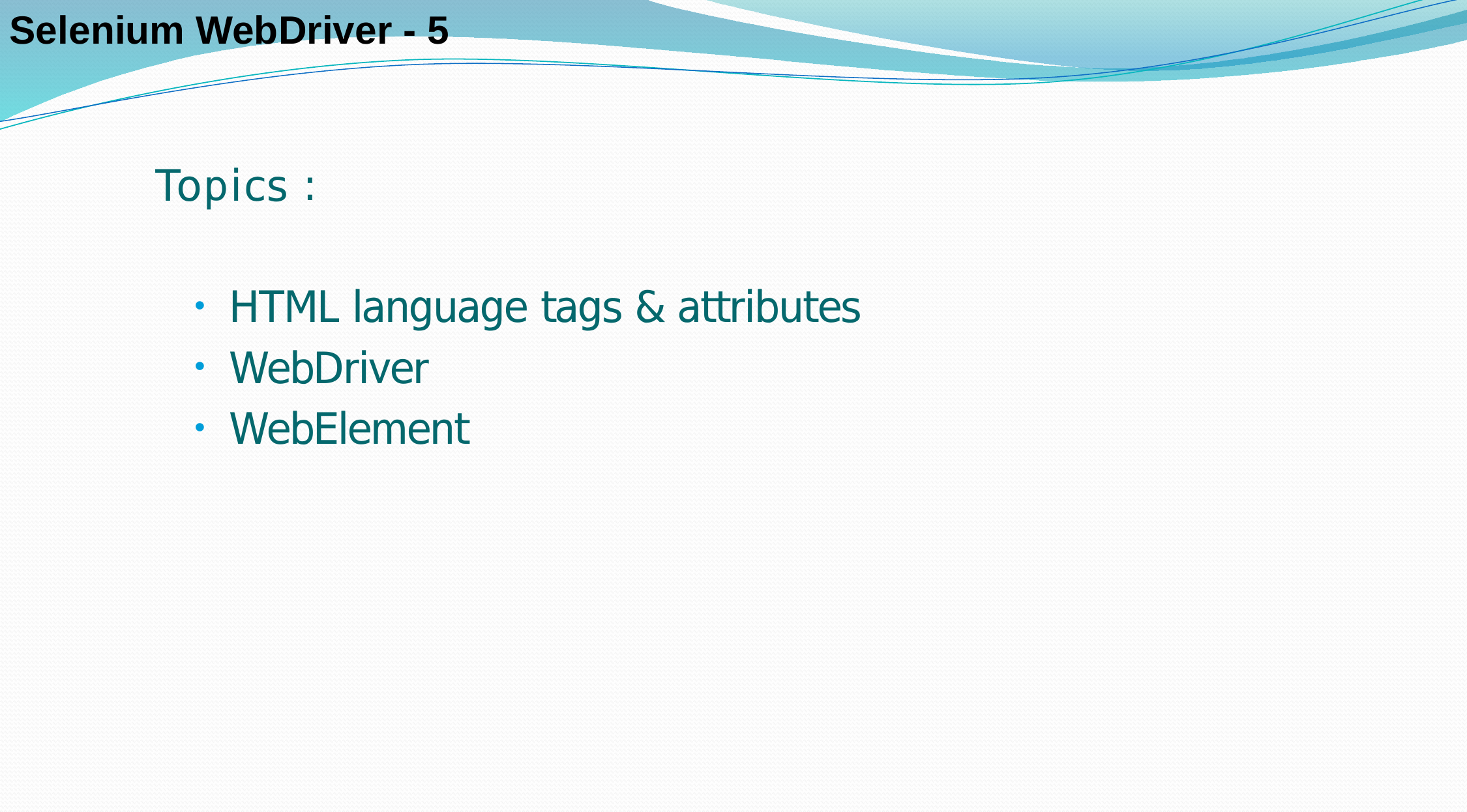

Selenium WebDriver - 5

Topics :

HTML language tags & attributes
WebDriver
WebElement